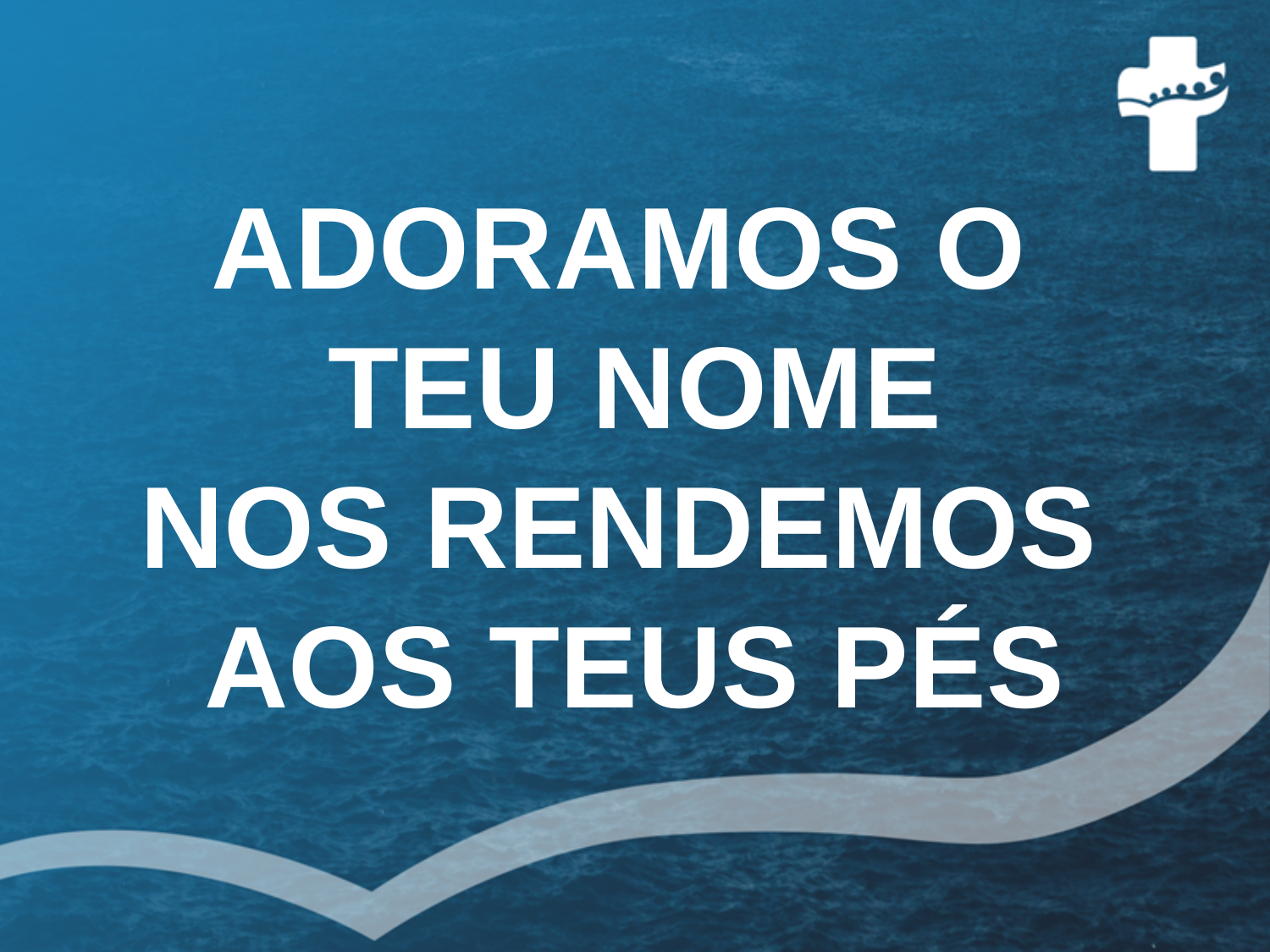

ADORAMOS O
TEU NOME
NOS RENDEMOS
AOS TEUS PÉS